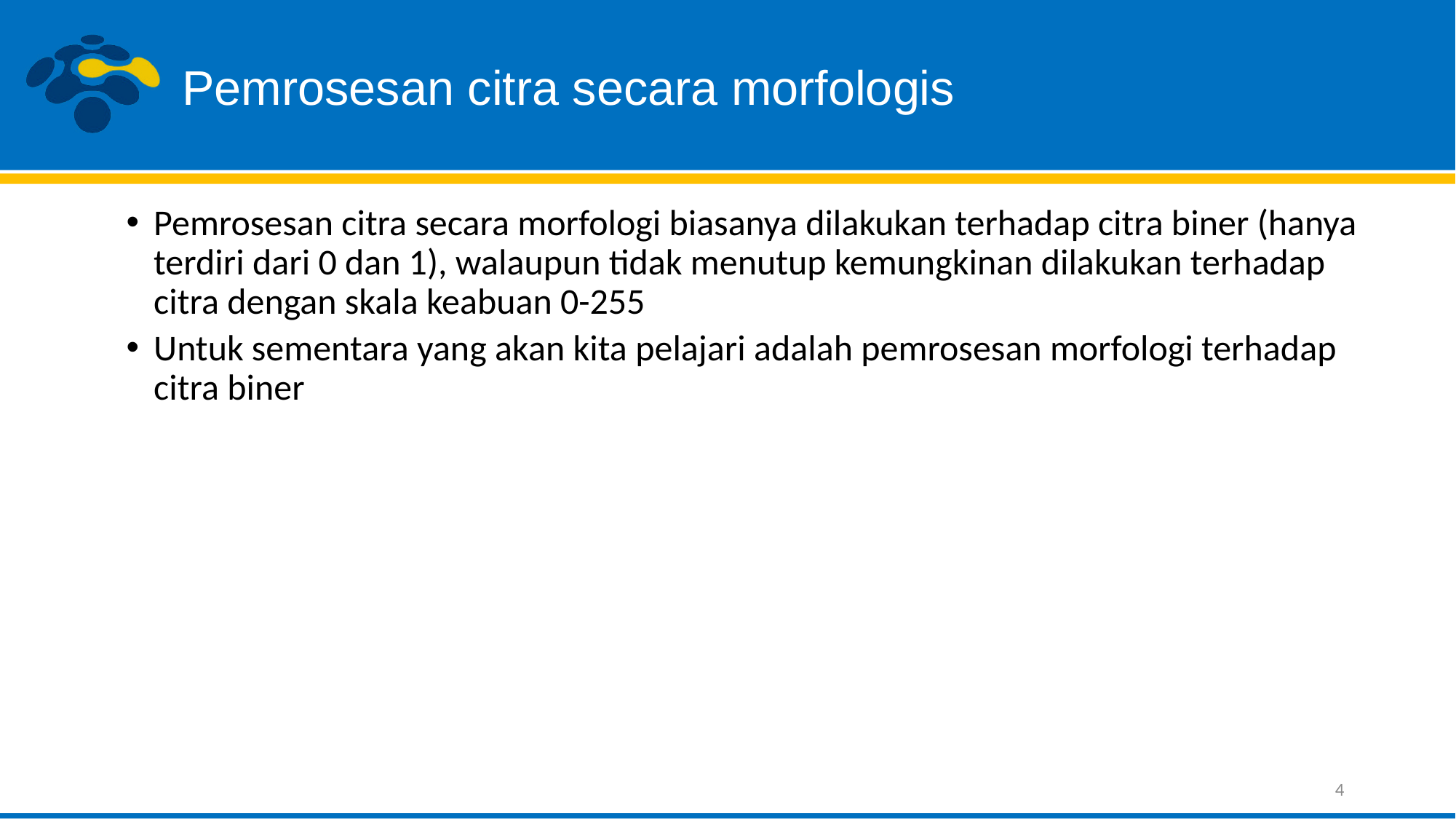

# Pemrosesan citra secara morfologis
Pemrosesan citra secara morfologi biasanya dilakukan terhadap citra biner (hanya terdiri dari 0 dan 1), walaupun tidak menutup kemungkinan dilakukan terhadap citra dengan skala keabuan 0-255
Untuk sementara yang akan kita pelajari adalah pemrosesan morfologi terhadap citra biner
4